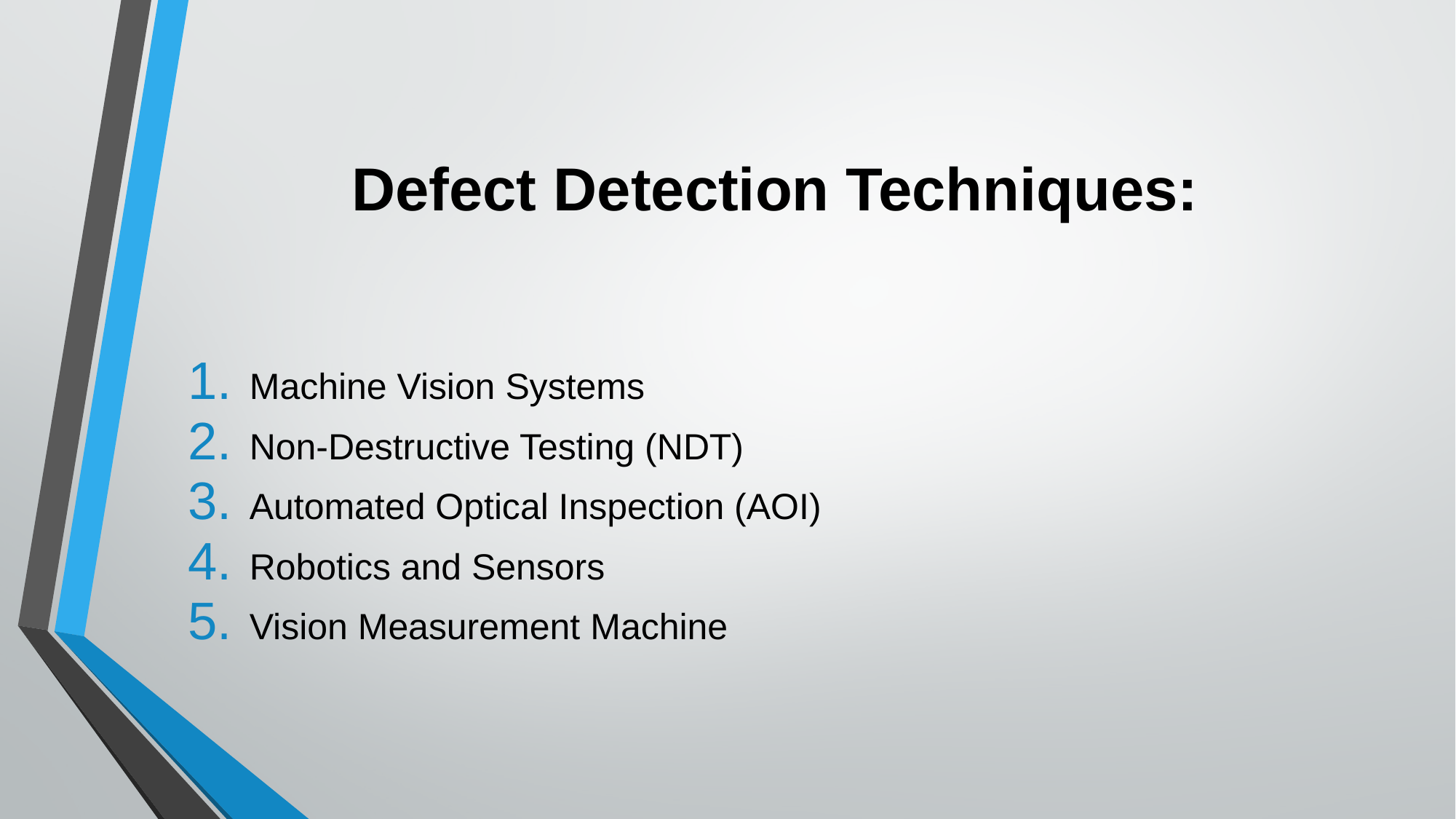

# Defect Detection Techniques:
Machine Vision Systems
Non-Destructive Testing (NDT)
Automated Optical Inspection (AOI)
Robotics and Sensors
Vision Measurement Machine